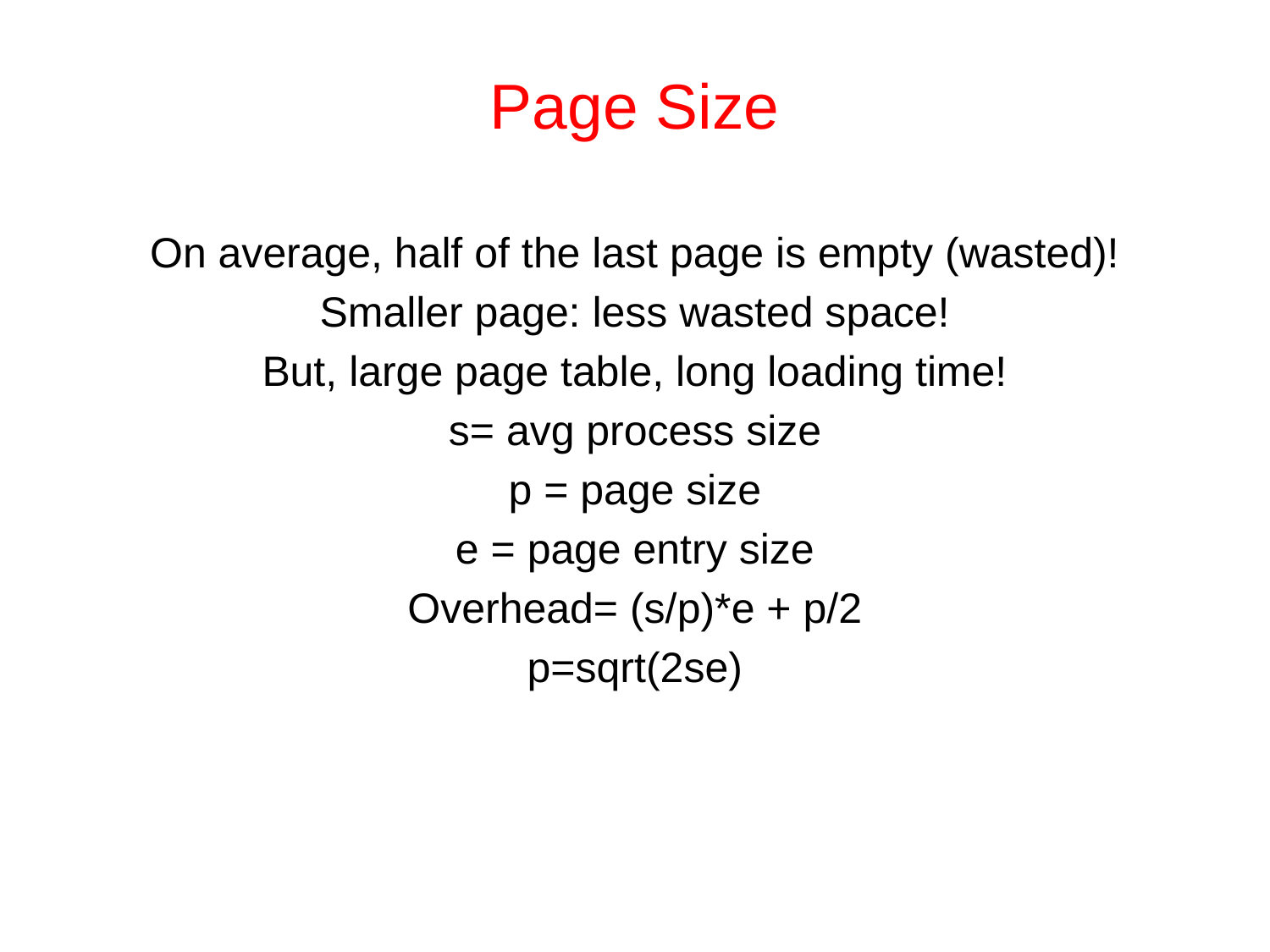

Page Size
On average, half of the last page is empty (wasted)!
Smaller page: less wasted space!
But, large page table, long loading time!
s= avg process size
p = page size
e = page entry size
Overhead= (s/p)*e + p/2
p=sqrt(2se)